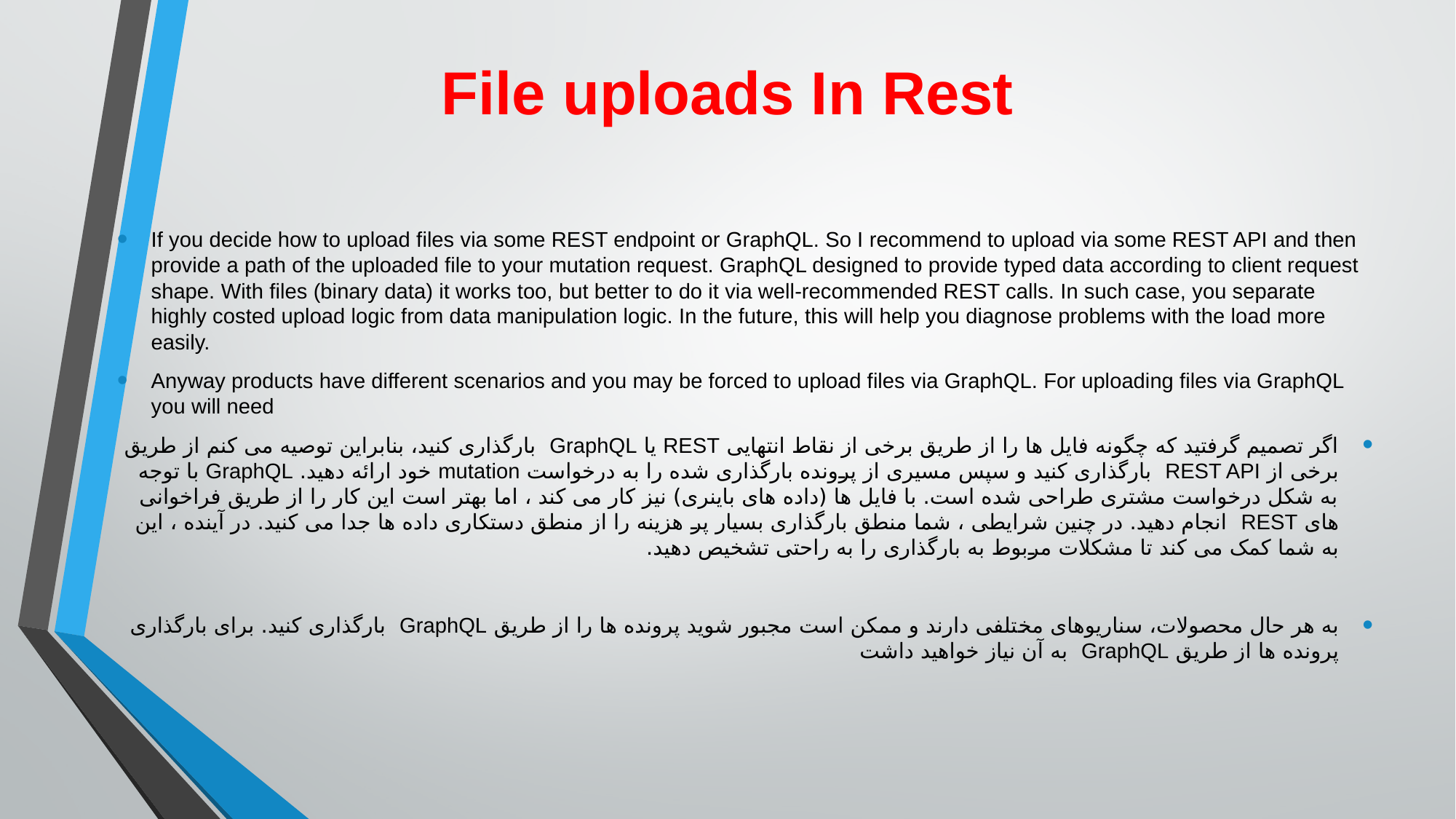

# File uploads In Rest
If you decide how to upload files via some REST endpoint or GraphQL. So I recommend to upload via some REST API and then provide a path of the uploaded file to your mutation request. GraphQL designed to provide typed data according to client request shape. With files (binary data) it works too, but better to do it via well-recommended REST calls. In such case, you separate highly costed upload logic from data manipulation logic. In the future, this will help you diagnose problems with the load more easily.
Anyway products have different scenarios and you may be forced to upload files via GraphQL. For uploading files via GraphQL you will need
اگر تصمیم گرفتید که چگونه فایل ها را از طریق برخی از نقاط انتهایی REST یا GraphQL  بارگذاری کنید، بنابراین توصیه می کنم از طریق برخی از REST API  بارگذاری کنید و سپس مسیری از پرونده بارگذاری شده را به درخواست mutation خود ارائه دهید. GraphQL با توجه به شکل درخواست مشتری طراحی شده است. با فایل ها (داده های باینری) نیز کار می کند ، اما بهتر است این کار را از طریق فراخوانی های REST  انجام دهید. در چنین شرایطی ، شما منطق بارگذاری بسیار پر هزینه را از منطق دستکاری داده ها جدا می کنید. در آینده ، این به شما کمک می کند تا مشکلات مربوط به بارگذاری را به راحتی تشخیص دهید.

به هر حال محصولات، سناریوهای مختلفی دارند و ممکن است مجبور شوید پرونده ها را از طریق GraphQL  بارگذاری کنید. برای بارگذاری پرونده ها از طریق GraphQL  به آن نیاز خواهید داشت